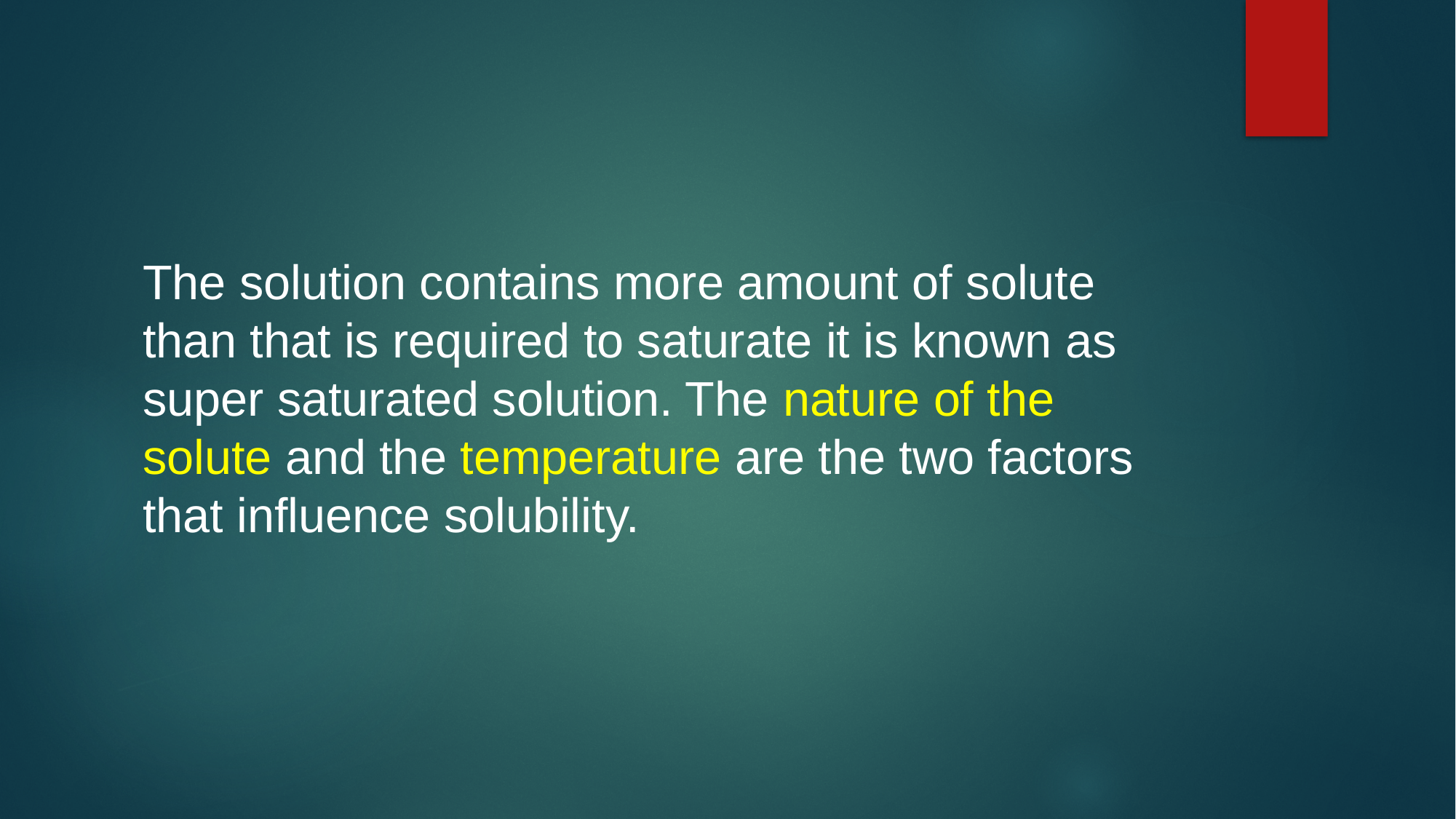

#
The solution contains more amount of solute than that is required to saturate it is known as super saturated solution. The nature of the solute and the temperature are the two factors that influence solubility.